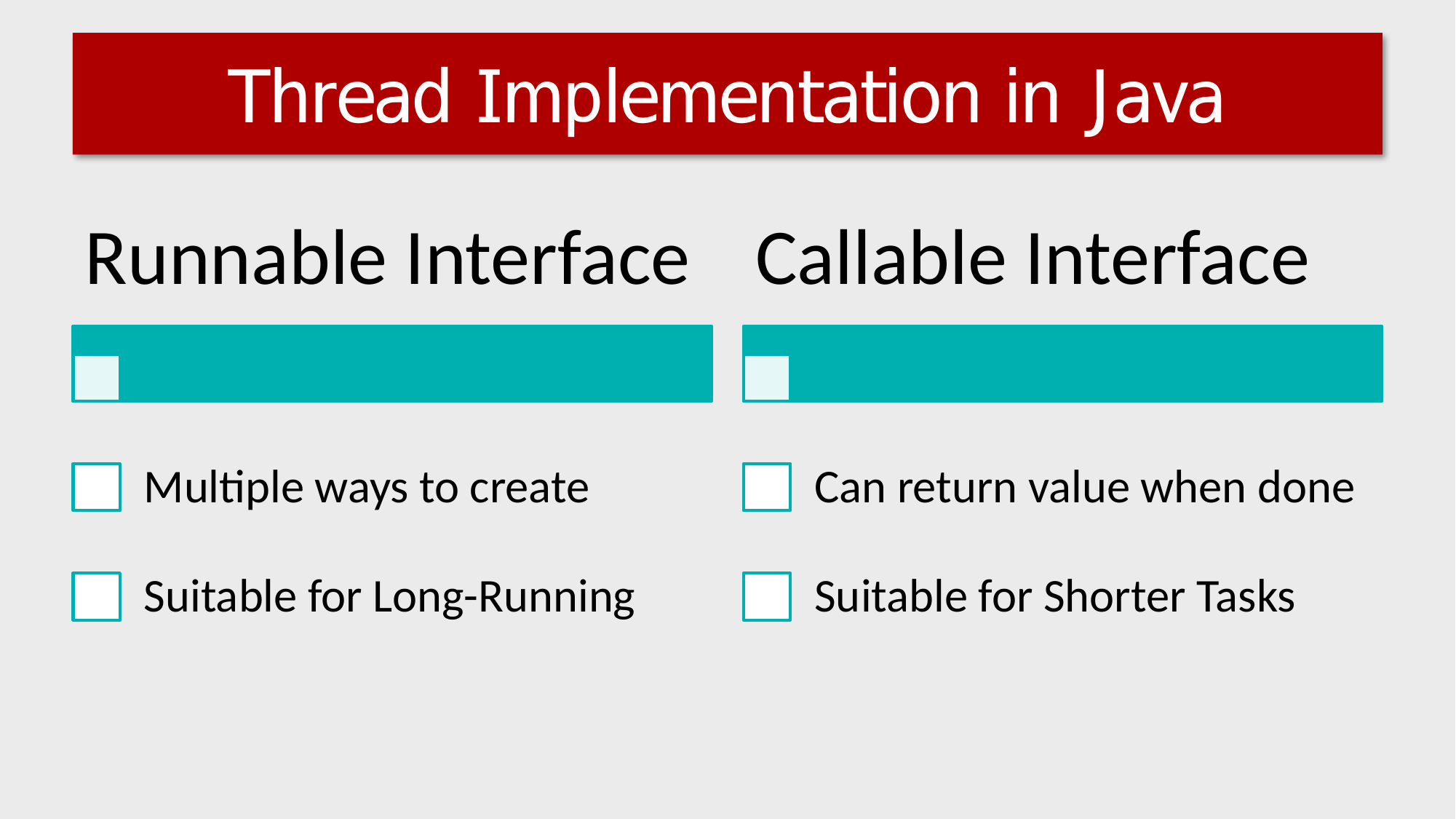

# Thread Implementation in Java
Runnable Interface
Multiple ways to create
Suitable for Long-Running
Callable Interface
Can return value when done
Suitable for Shorter Tasks